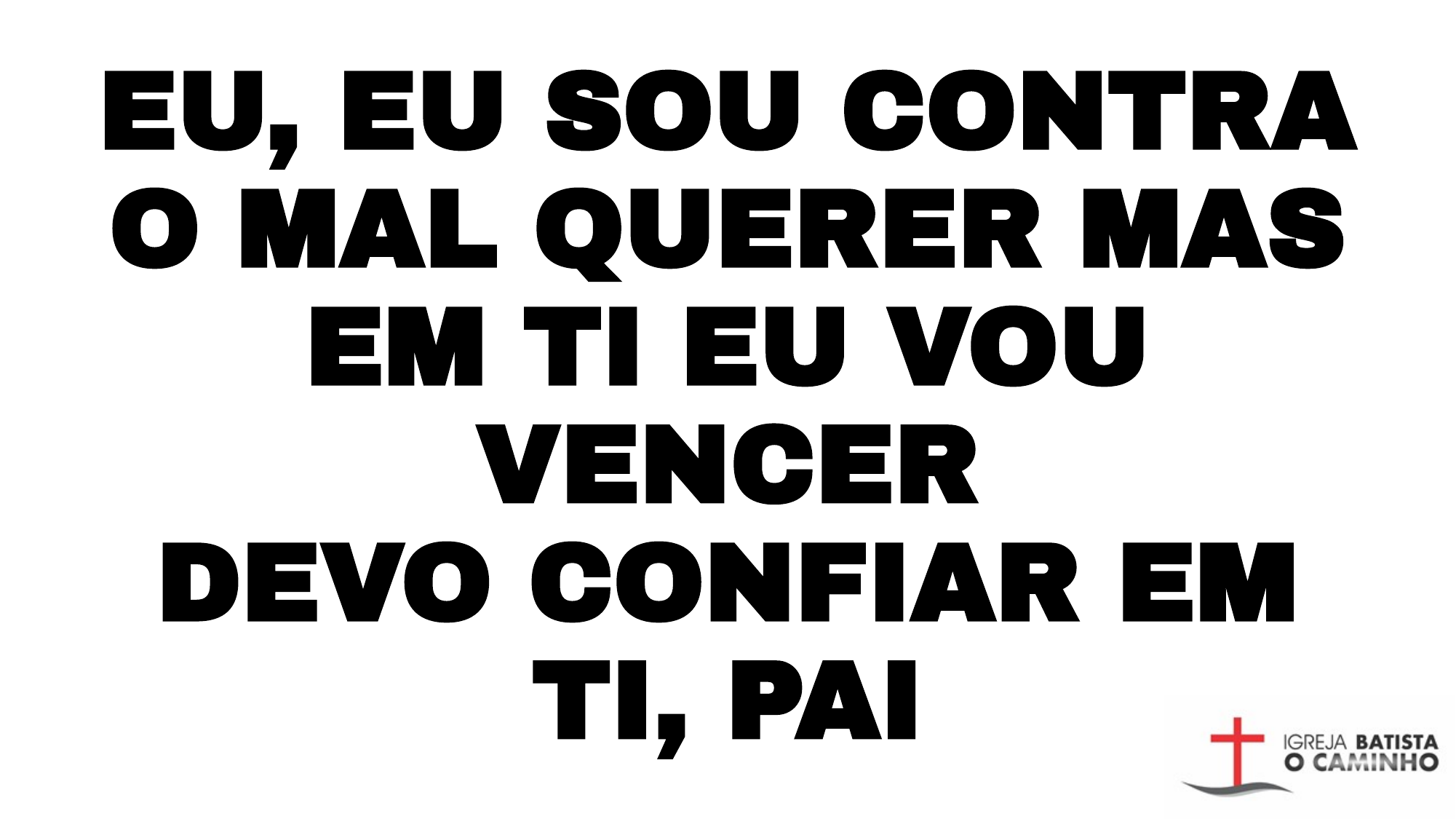

# EU, EU SOU CONTRA O MAL QUERER MAS EM TI EU VOU VENCER DEVO CONFIAR EM TI, PAI